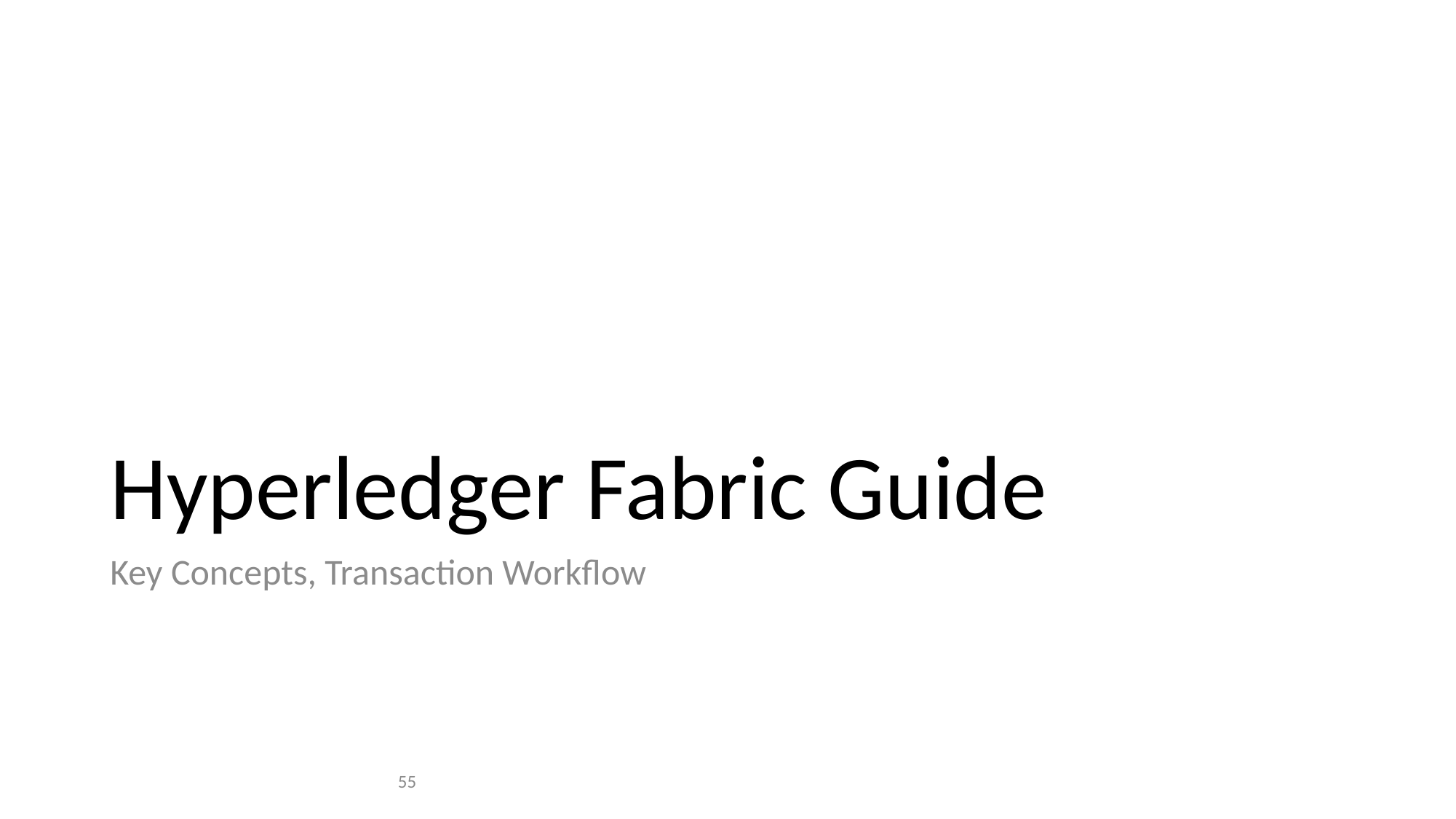

# Hyperledger Fabric Guide
Key Concepts, Transaction Workflow
55